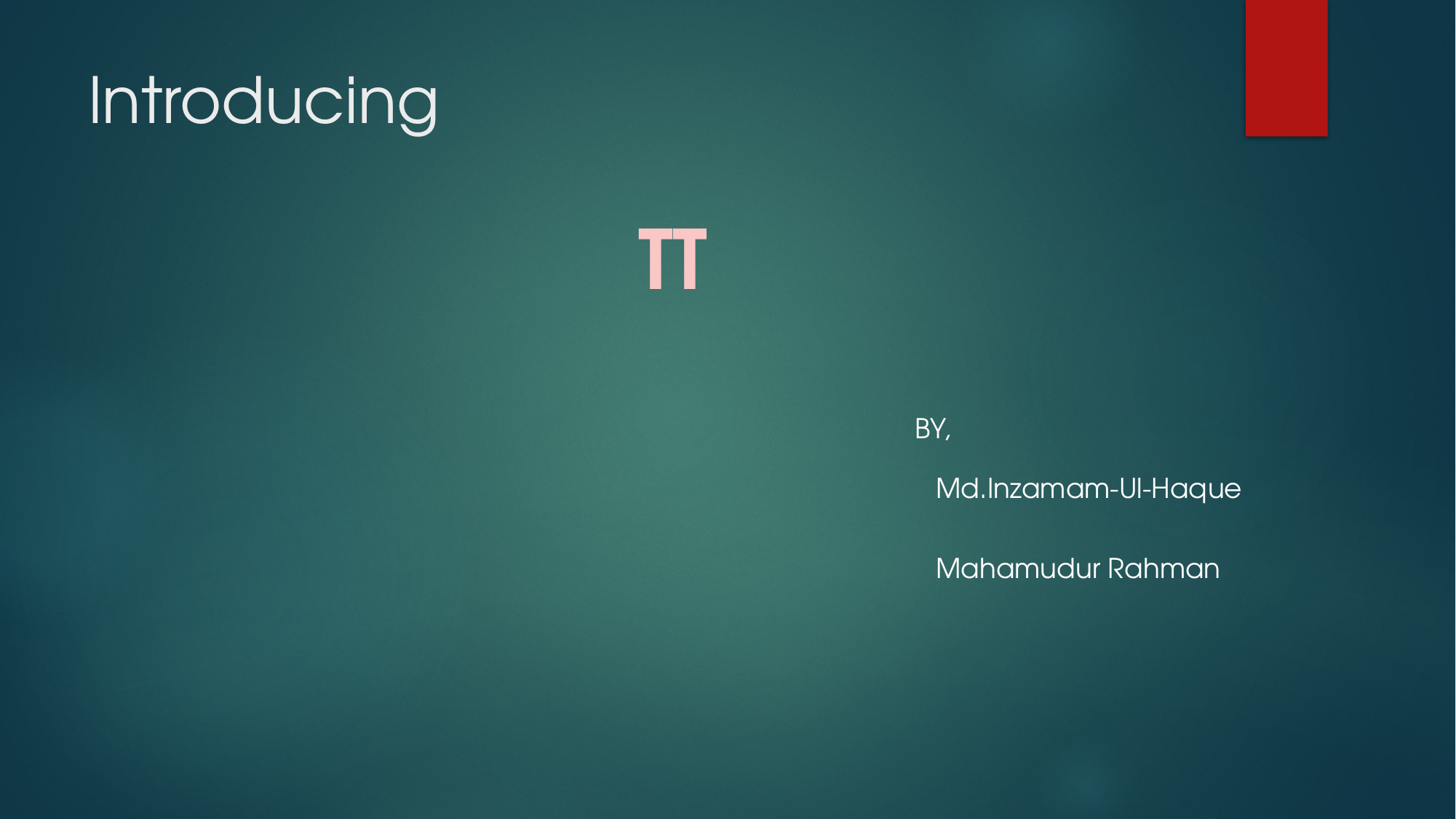

# Introducing
TT
BY,
Md.Inzamam-Ul-Haque
Mahamudur Rahman